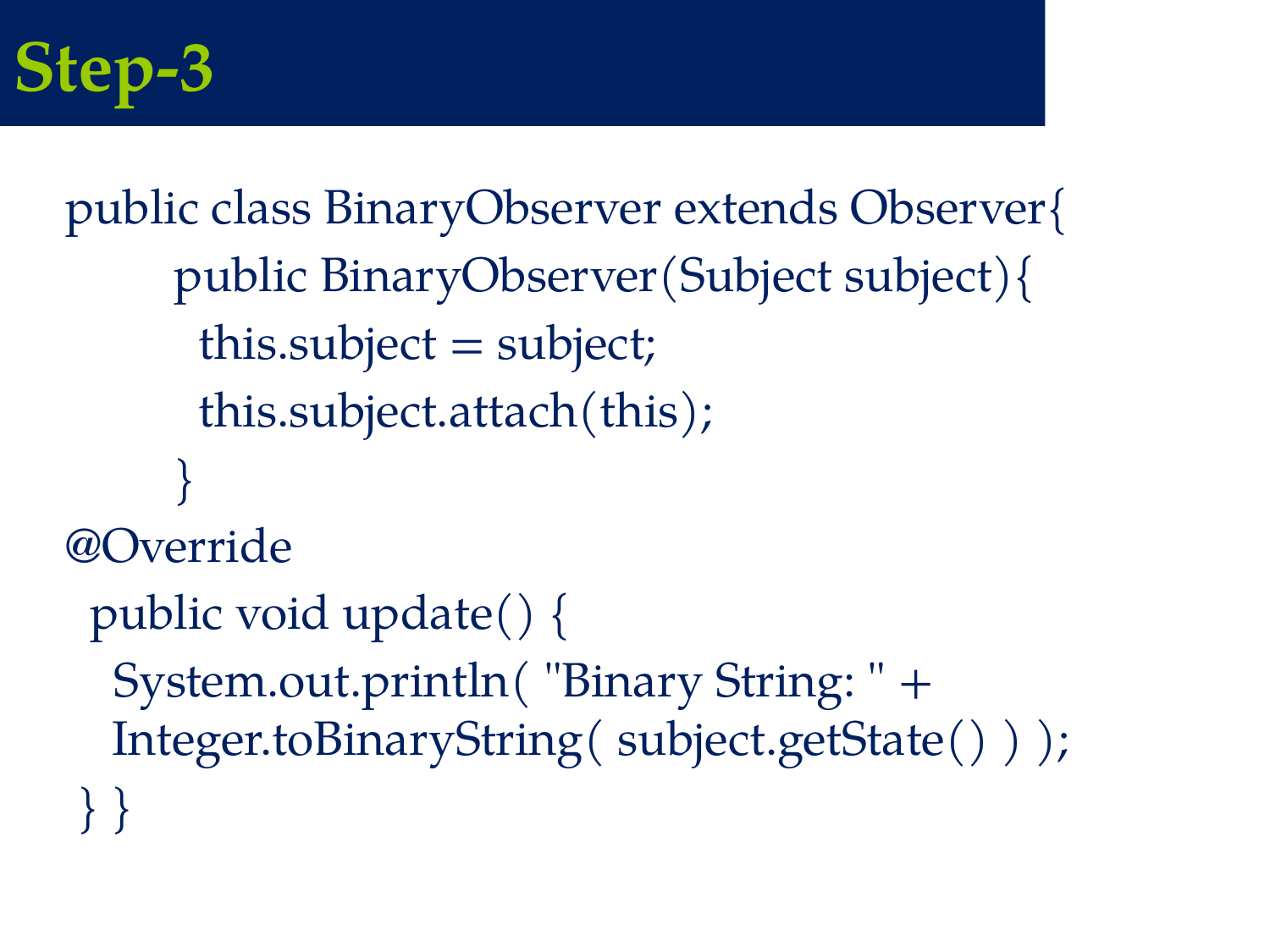

# Step-3
public class BinaryObserver extends Observer{
         public BinaryObserver(Subject subject){
           this.subject = subject;
           this.subject.attach(this);
         }
@Override
  public void update() {
    System.out.println( "Binary String: " + Integer.toBinaryString( subject.getState() ) );
 } }